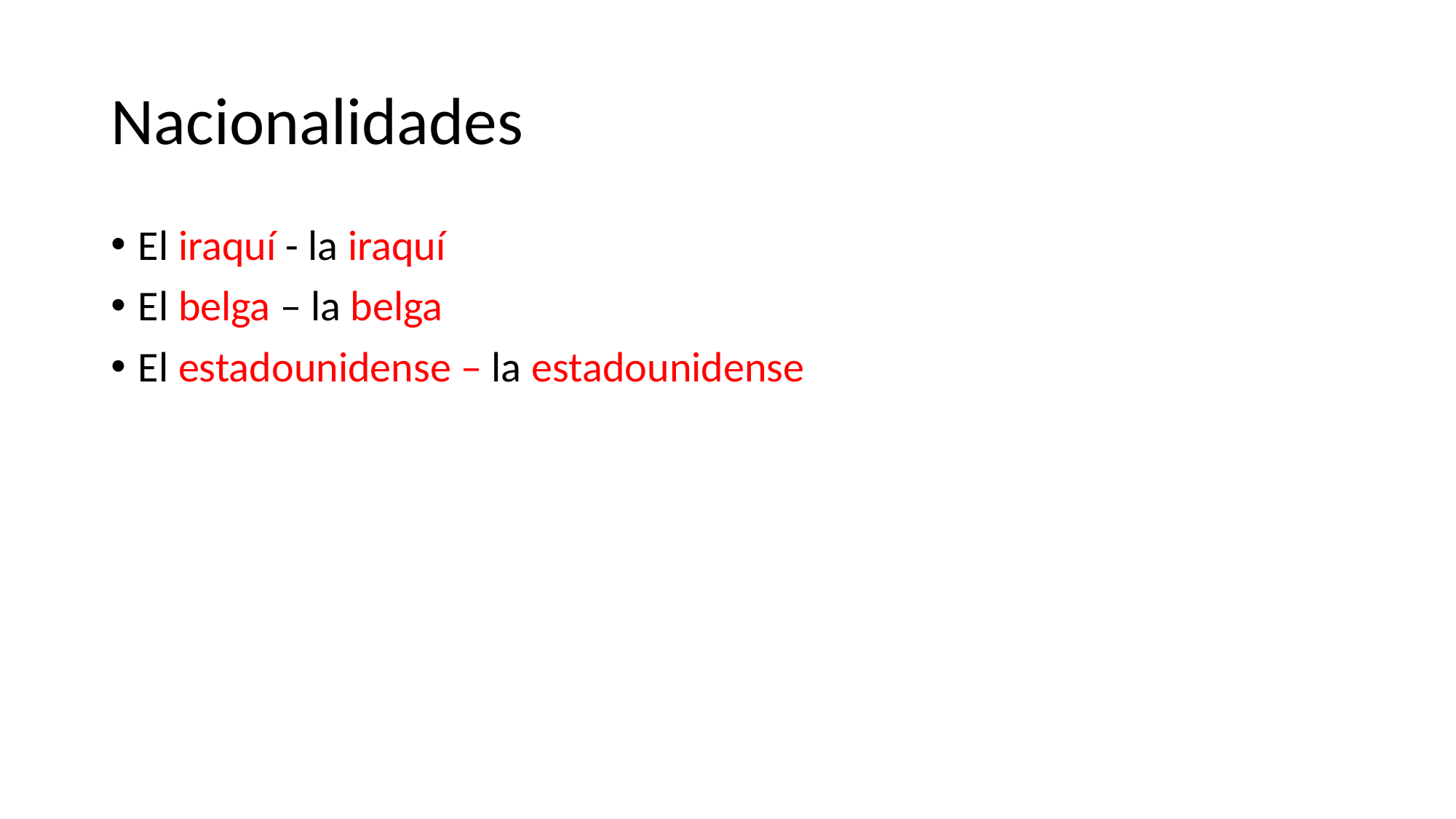

# Nacionalidades
El iraquí - la iraquí
El belga – la belga
El estadounidense – la estadounidense